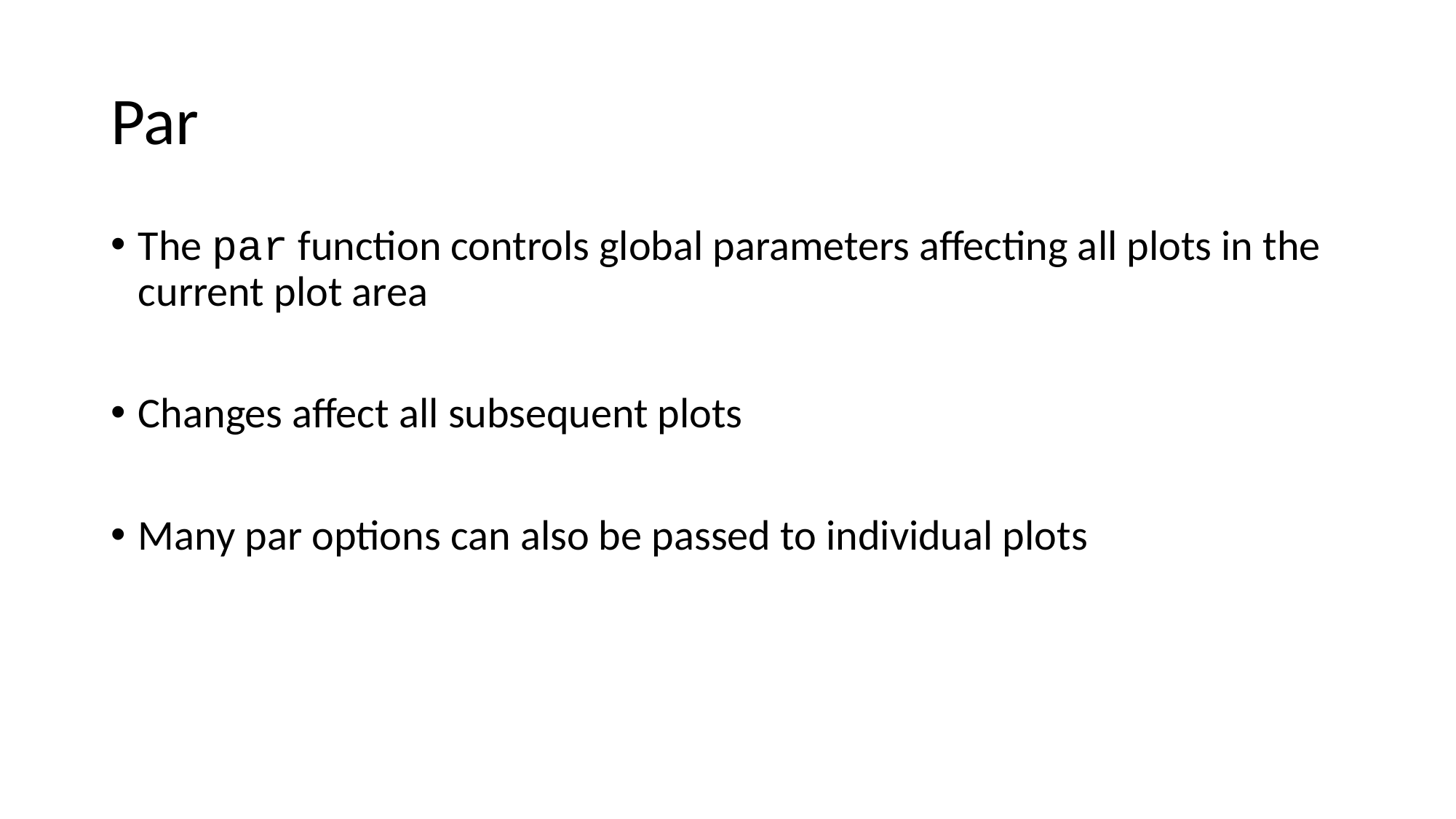

# Par
The par function controls global parameters affecting all plots in the current plot area

Changes affect all subsequent plots

Many par options can also be passed to individual plots